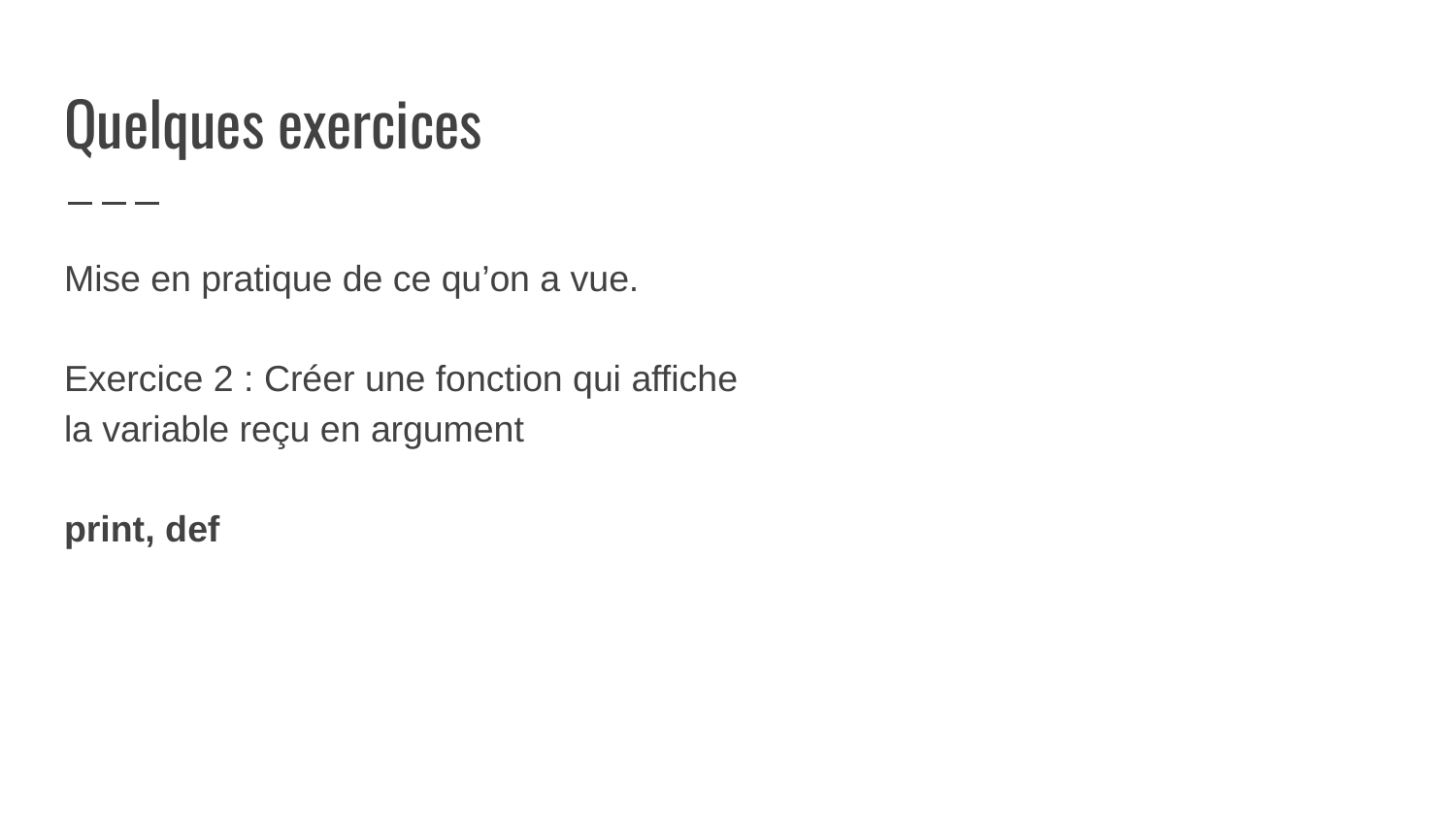

# Quelques exercices
Mise en pratique de ce qu’on a vue.
Exercice 2 : Créer une fonction qui affiche
la variable reçu en argument
print, def